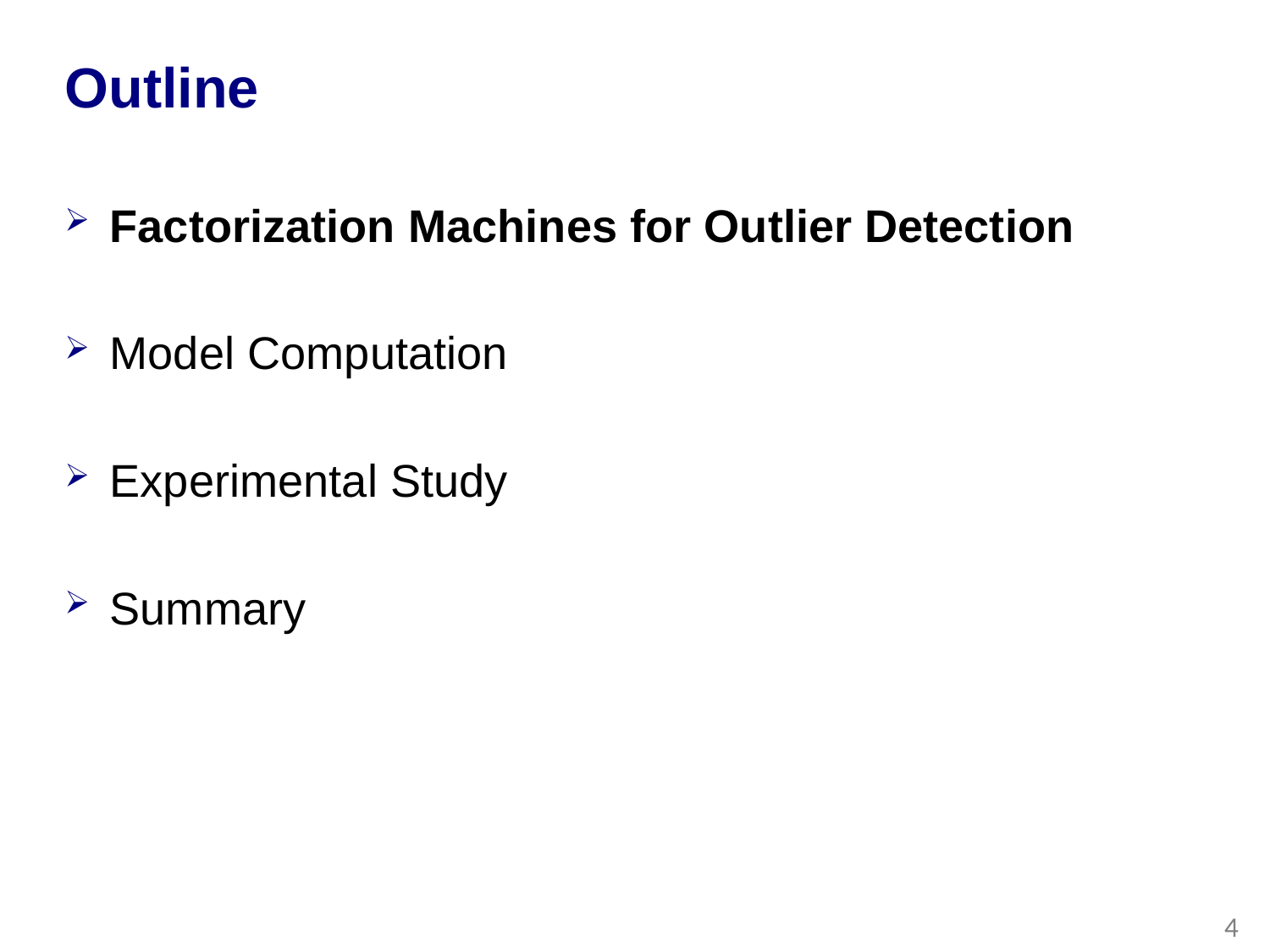

# Outline
Factorization Machines for Outlier Detection
Model Computation
Experimental Study
Summary
4